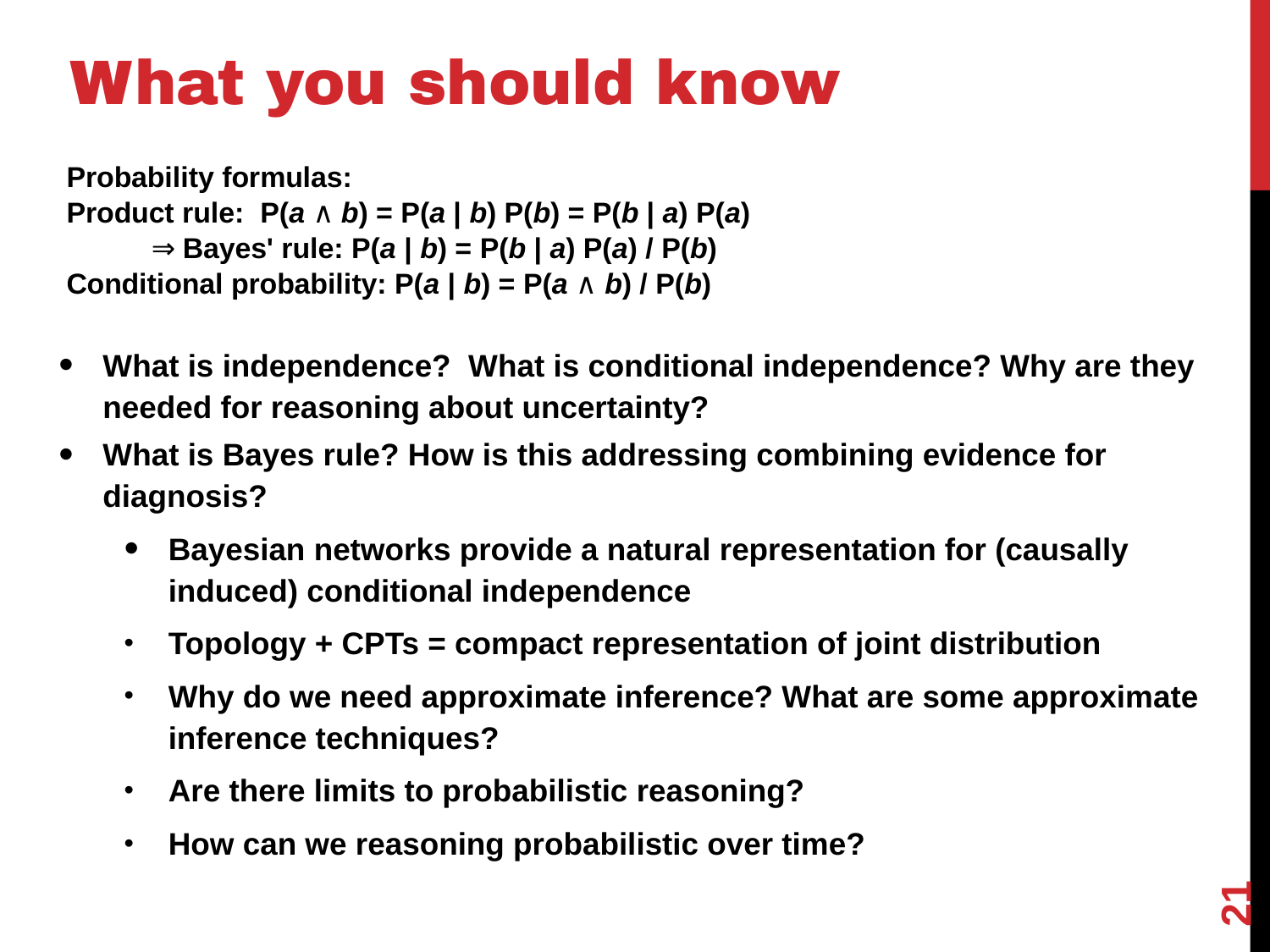

# What you should know
Probability formulas:
Product rule:  P(a ∧ b) = P(a | b) P(b) = P(b | a) P(a)
	⇒ Bayes' rule: P(a | b) = P(b | a) P(a) / P(b)
Conditional probability: P(a | b) = P(a ∧ b) / P(b)

What is independence?  What is conditional independence? Why are they needed for reasoning about uncertainty?
What is Bayes rule? How is this addressing combining evidence for diagnosis?
Bayesian networks provide a natural representation for (causally induced) conditional independence
Topology + CPTs = compact representation of joint distribution
Why do we need approximate inference? What are some approximate inference techniques?
Are there limits to probabilistic reasoning?
How can we reasoning probabilistic over time?
21